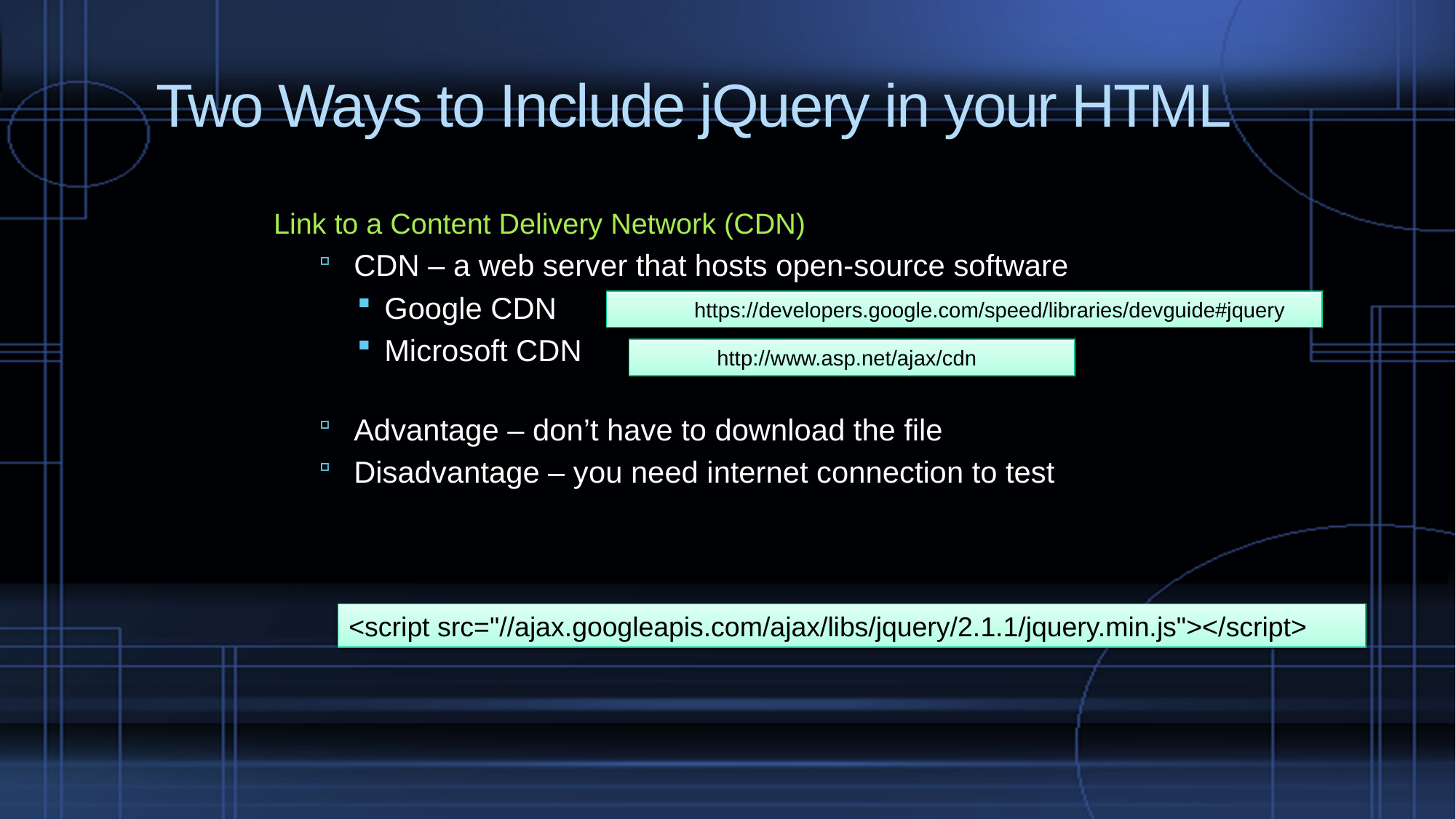

# Two Ways to Include jQuery in your HTML
Link to a Content Delivery Network (CDN)
CDN – a web server that hosts open-source software
Google CDN
Microsoft CDN
Advantage – don’t have to download the file
Disadvantage – you need internet connection to test
https://developers.google.com/speed/libraries/devguide#jquery
http://www.asp.net/ajax/cdn
<script src="//ajax.googleapis.com/ajax/libs/jquery/2.1.1/jquery.min.js"></script>